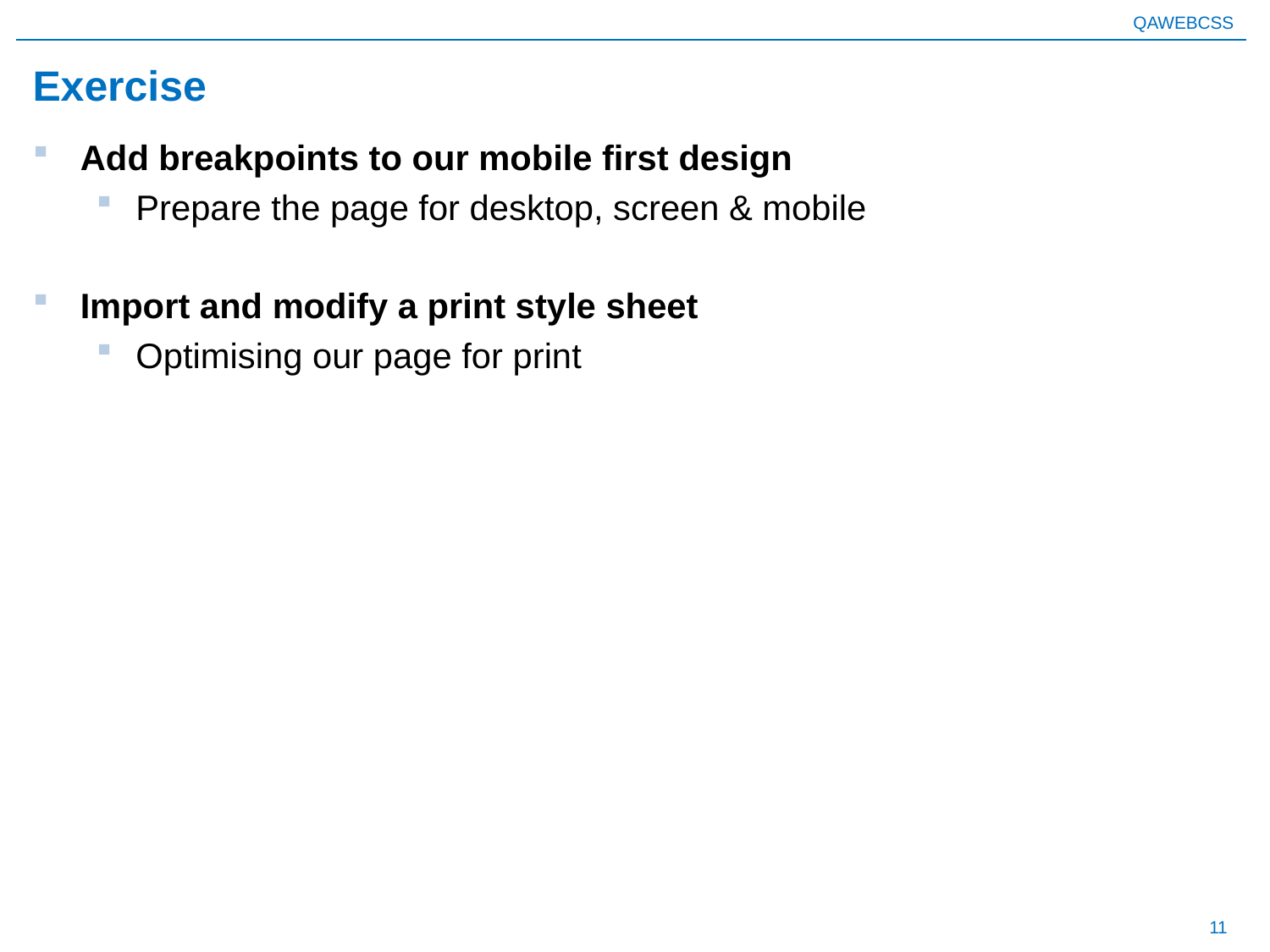

# Exercise
Add breakpoints to our mobile first design
Prepare the page for desktop, screen & mobile

Import and modify a print style sheet
Optimising our page for print